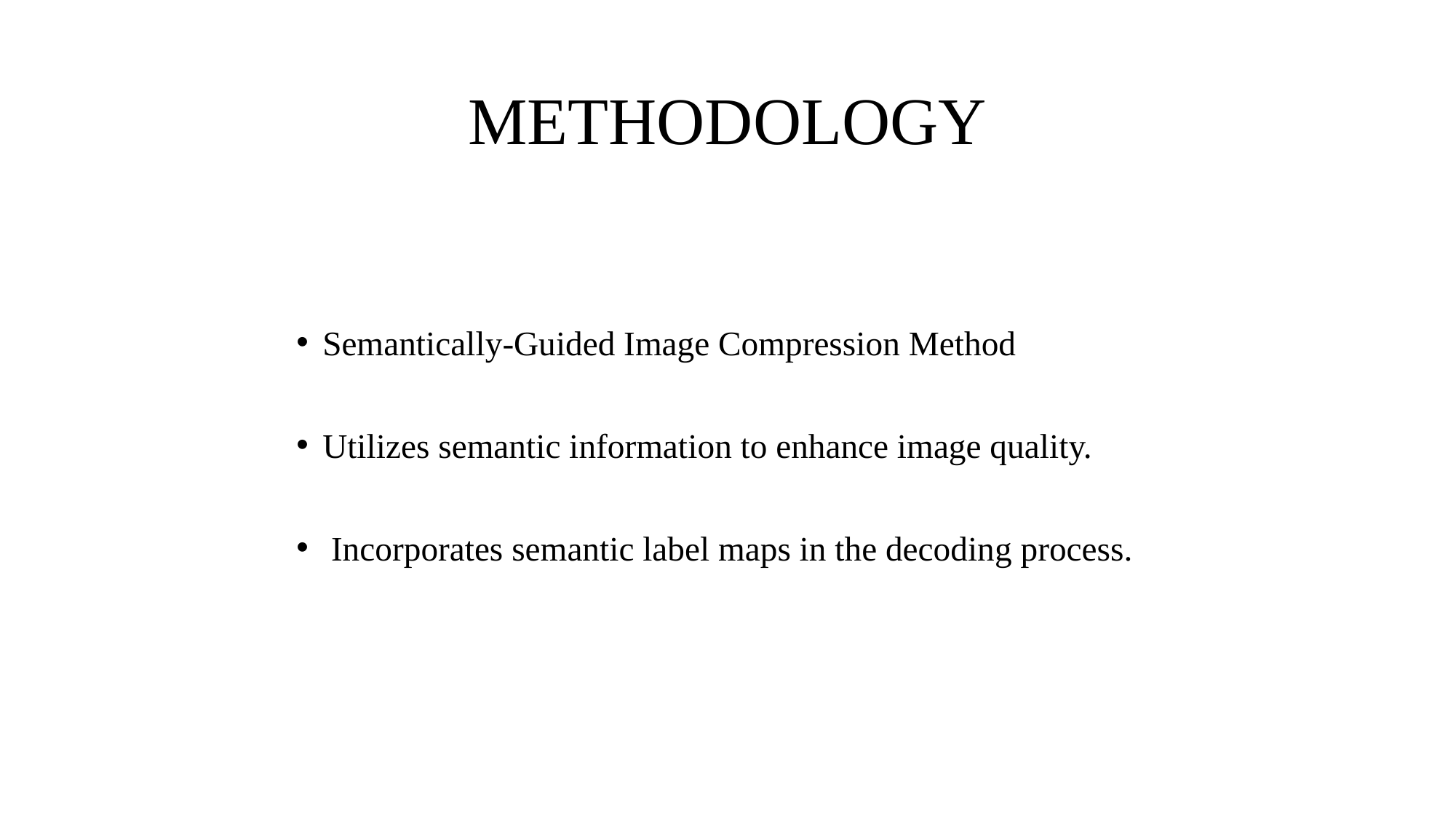

# METHODOLOGY
Semantically-Guided Image Compression Method
Utilizes semantic information to enhance image quality.
 Incorporates semantic label maps in the decoding process.